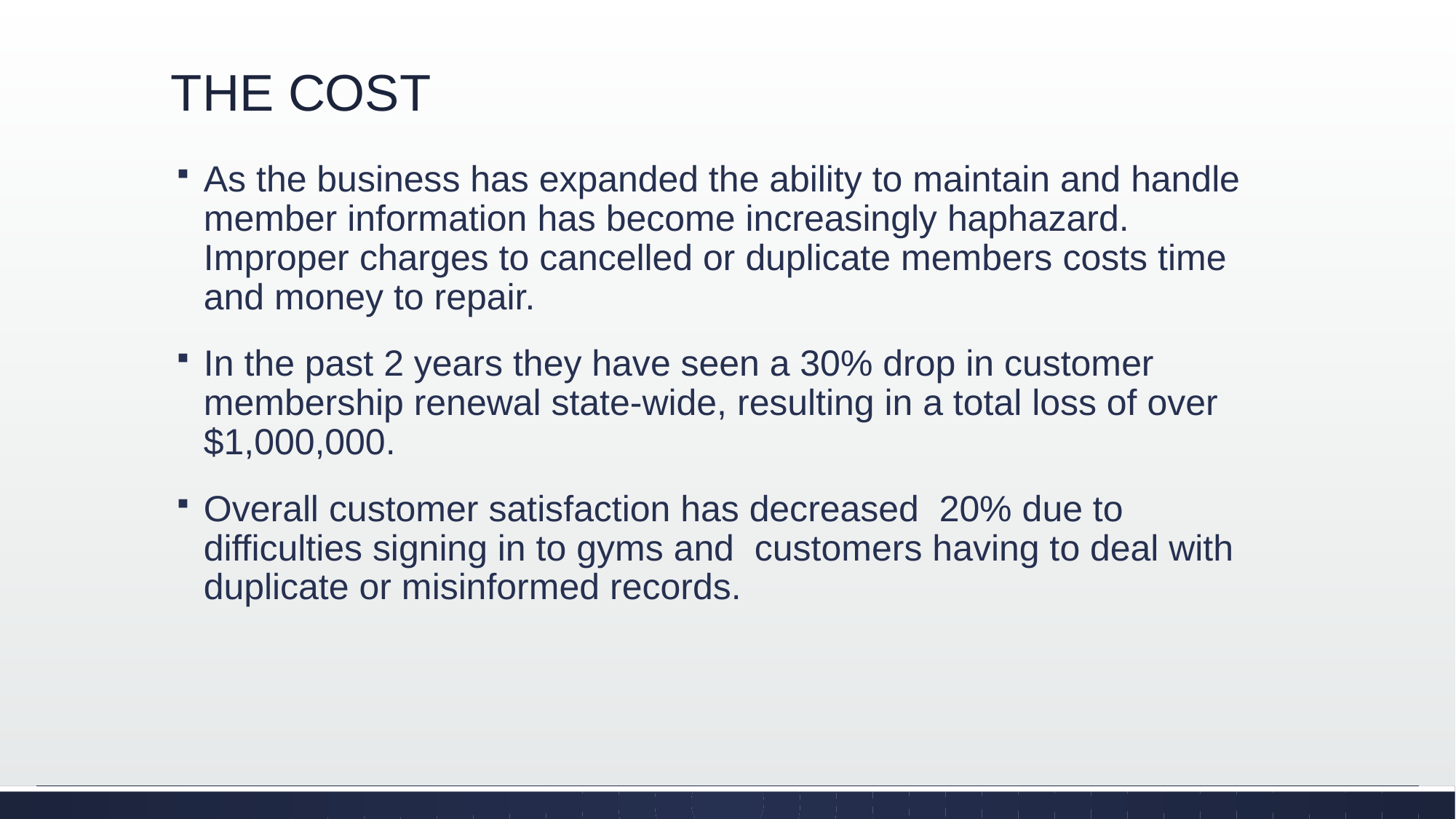

# THE COST
As the business has expanded the ability to maintain and handle member information has become increasingly haphazard. Improper charges to cancelled or duplicate members costs time and money to repair.
In the past 2 years they have seen a 30% drop in customer membership renewal state-wide, resulting in a total loss of over $1,000,000.
Overall customer satisfaction has decreased  20% due to difficulties signing in to gyms and  customers having to deal with duplicate or misinformed records.